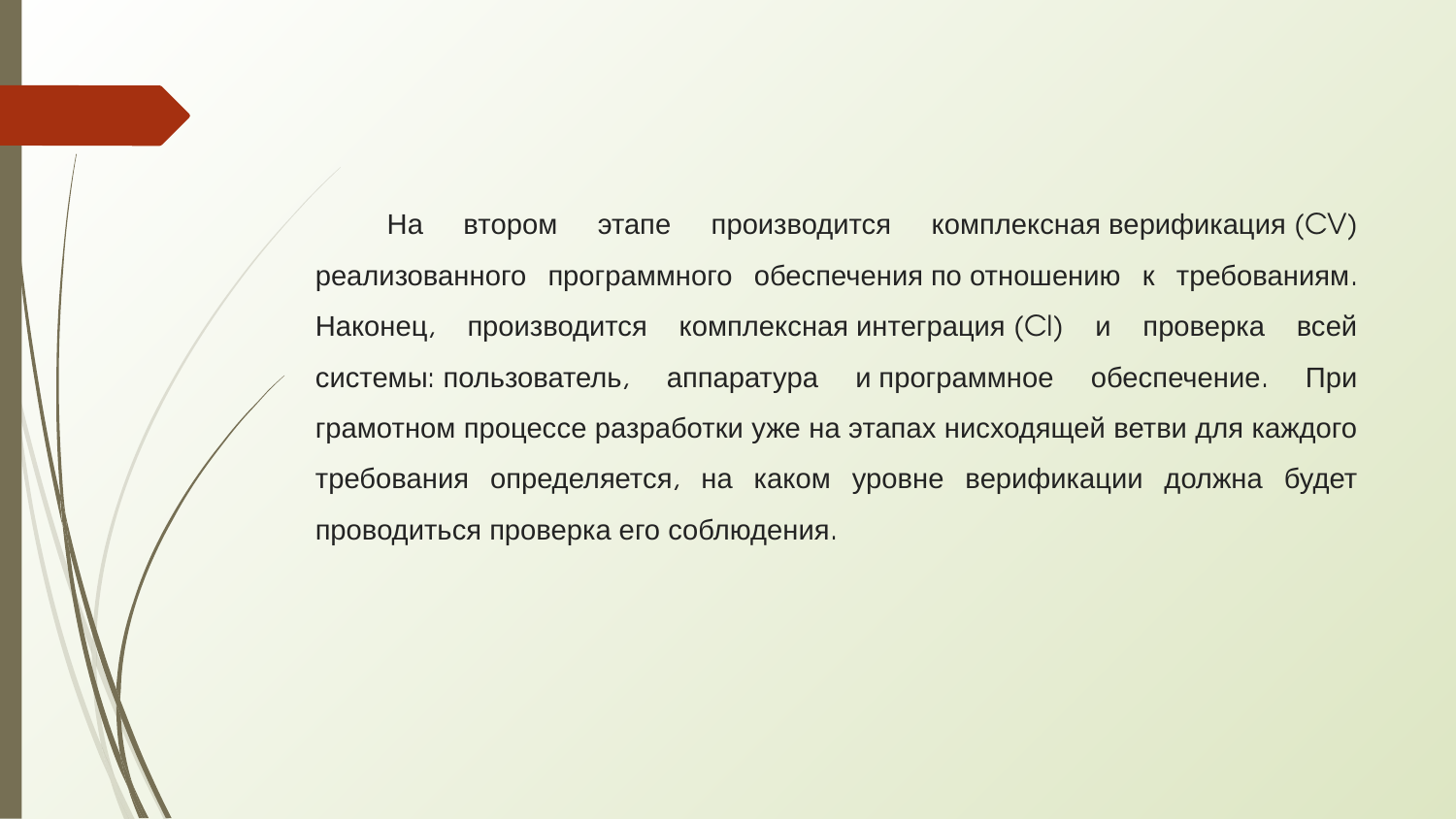

На втором этапе производится комплексная верификация (CV) реализованного программного обеспечения по отношению к требованиям. Наконец, производится комплексная интеграция (CI) и проверка всей системы: пользователь, аппаратура и программное обеспечение. При грамотном процессе разработки уже на этапах нисходящей ветви для каждого требования определяется, на каком уровне верификации должна будет проводиться проверка его соблюдения.